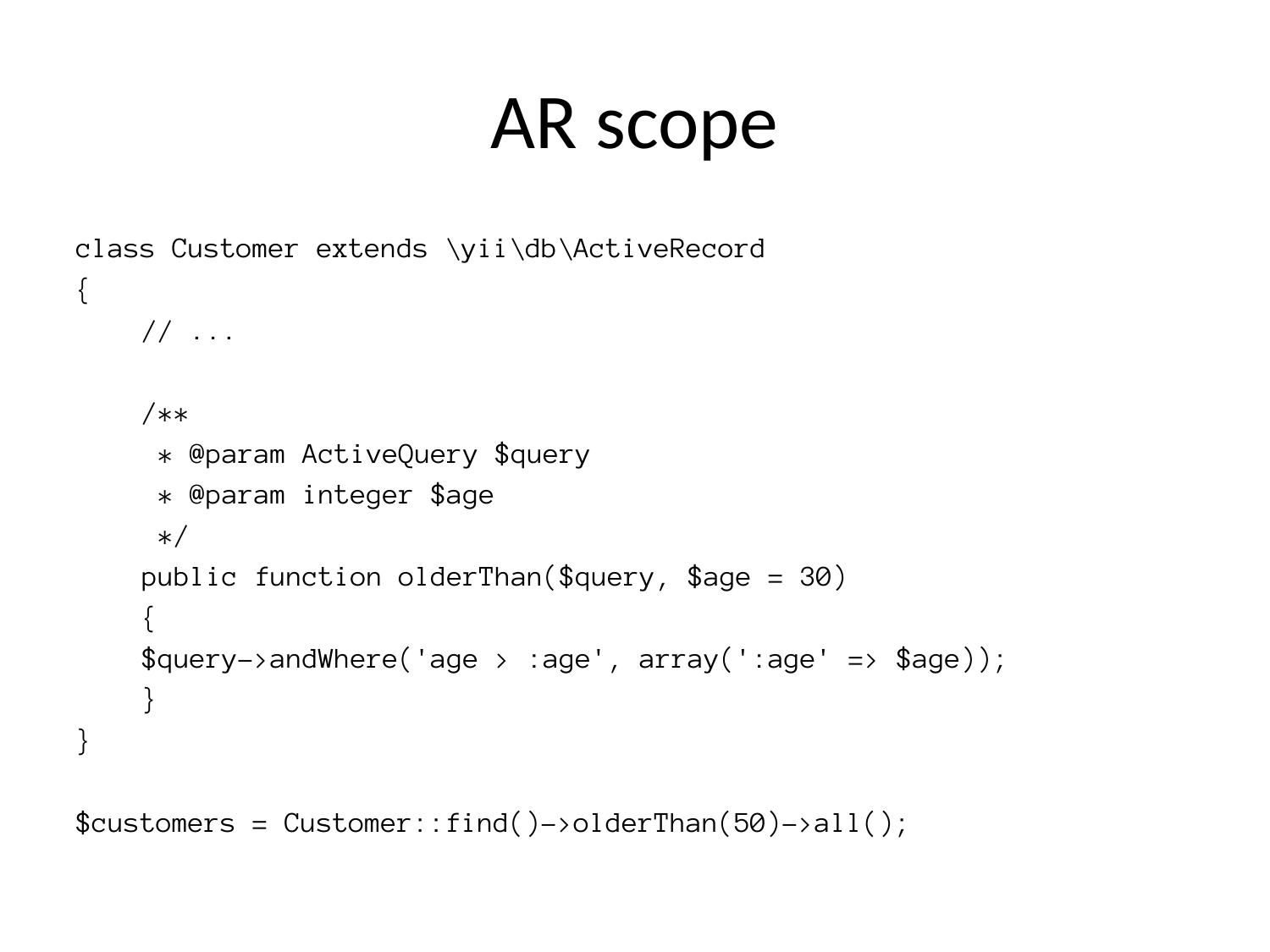

# AR scope
class Customer extends \yii\db\ActiveRecord
{
	// ...

	/**
	 * @param ActiveQuery $query
	 * @param integer $age
	 */
	public function olderThan($query, $age = 30)
	{
		$query->andWhere('age > :age', array(':age' => $age));
	}
}

$customers = Customer::find()->olderThan(50)->all();